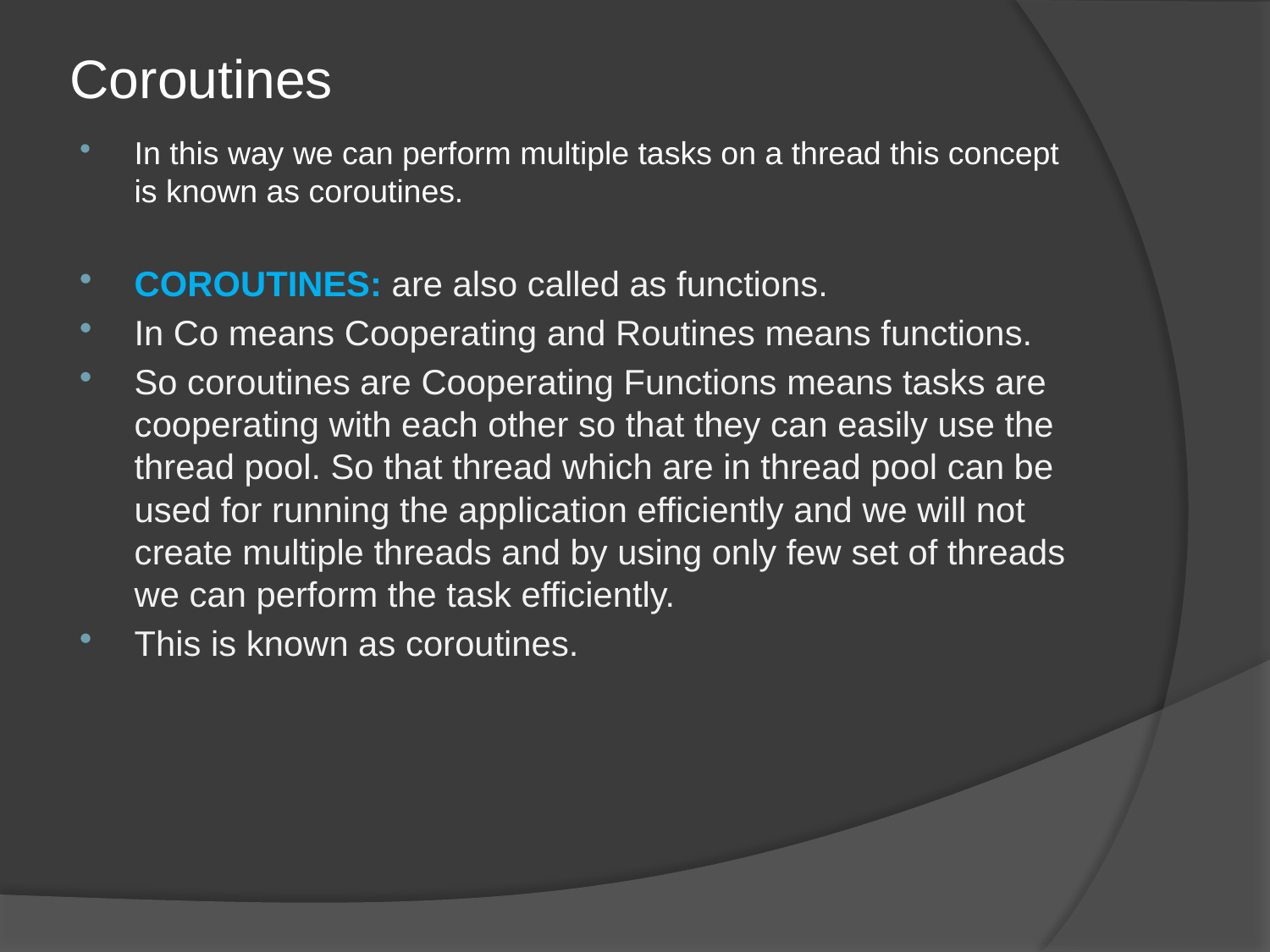

# Coroutines
In this way we can perform multiple tasks on a thread this concept is known as coroutines.

COROUTINES: are also called as functions.
In Co means Cooperating and Routines means functions.
So coroutines are Cooperating Functions means tasks are cooperating with each other so that they can easily use the thread pool. So that thread which are in thread pool can be used for running the application efficiently and we will not create multiple threads and by using only few set of threads we can perform the task efficiently.
This is known as coroutines.